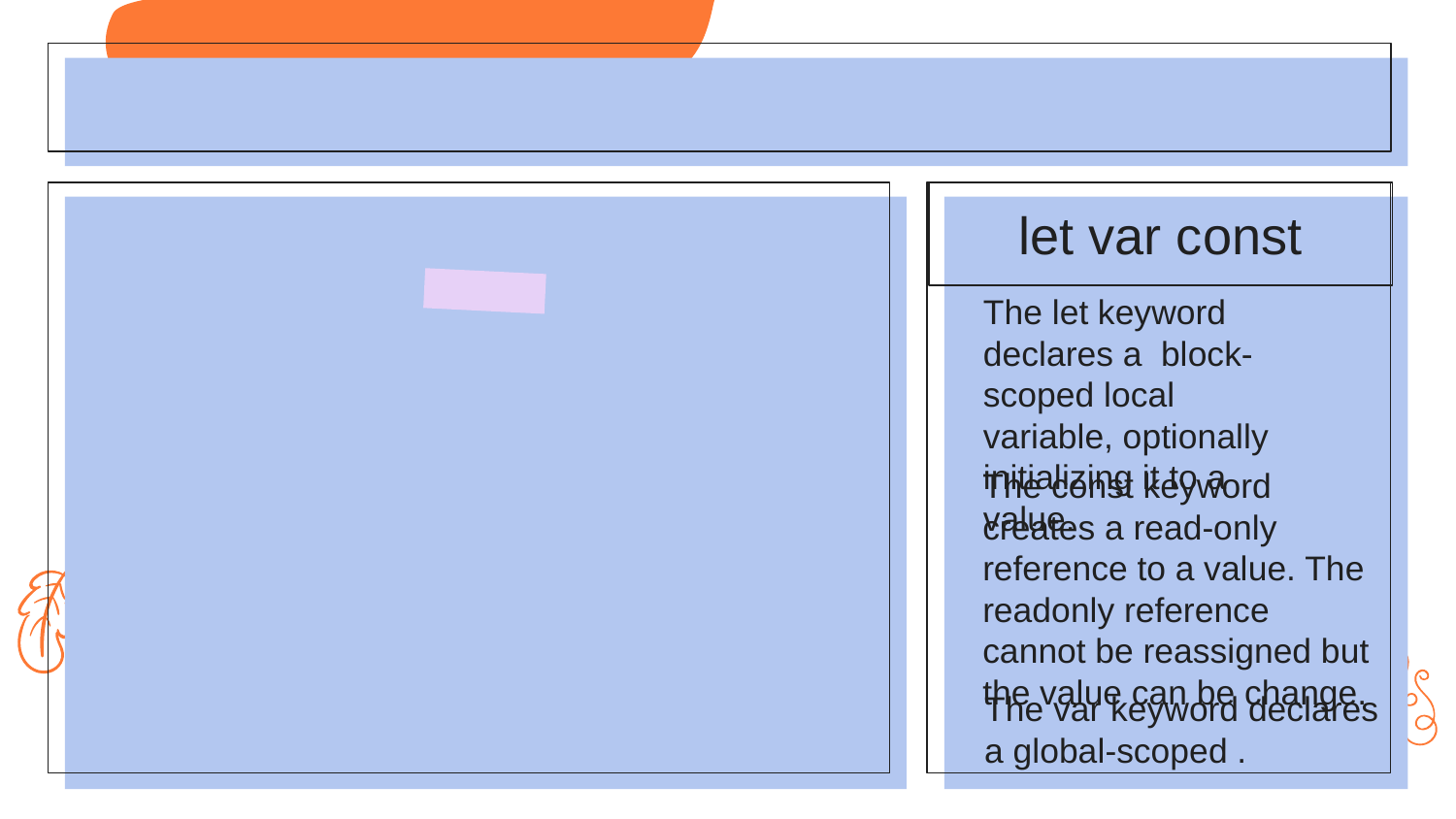

#
let var const

The let keyword declares a  block-scoped local variable, optionally initializing it to a value.
The const keyword creates a read-only reference to a value. The readonly reference cannot be reassigned but the value can be change.
The var keyword declares a global-scoped .